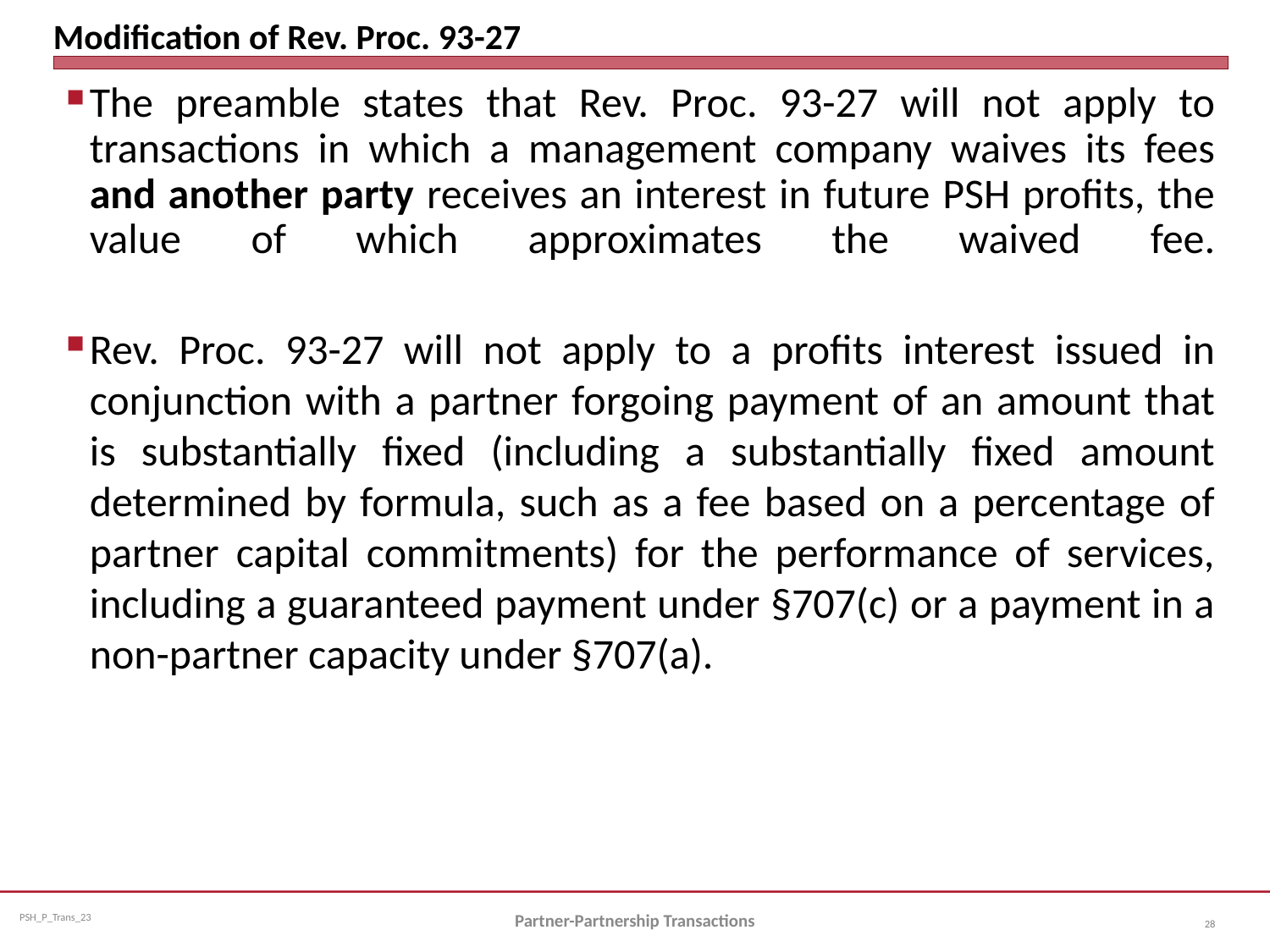

# Modification of Rev. Proc. 93-27
The preamble states that Rev. Proc. 93-27 will not apply to transactions in which a management company waives its fees and another party receives an interest in future PSH profits, the value of which approximates the waived fee.
Rev. Proc. 93-27 will not apply to a profits interest issued in conjunction with a partner forgoing payment of an amount that is substantially fixed (including a substantially fixed amount determined by formula, such as a fee based on a percentage of partner capital commitments) for the performance of services, including a guaranteed payment under §707(c) or a payment in a non-partner capacity under §707(a).
Partner-Partnership Transactions
28